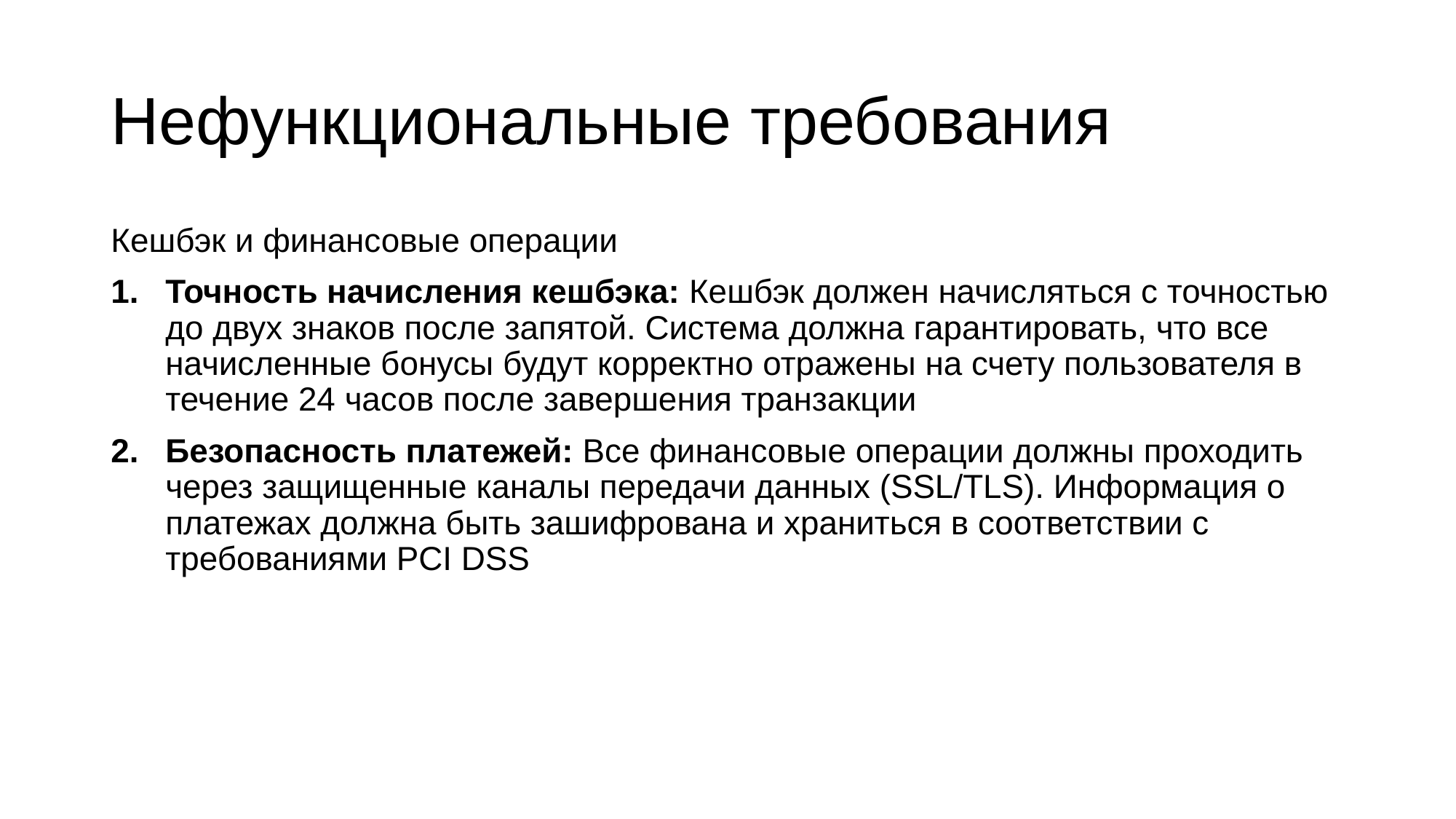

# Нефункциональные требования
Кешбэк и финансовые операции
Точность начисления кешбэка: Кешбэк должен начисляться с точностью до двух знаков после запятой. Система должна гарантировать, что все начисленные бонусы будут корректно отражены на счету пользователя в течение 24 часов после завершения транзакции
Безопасность платежей: Все финансовые операции должны проходить через защищенные каналы передачи данных (SSL/TLS). Информация о платежах должна быть зашифрована и храниться в соответствии с требованиями PCI DSS